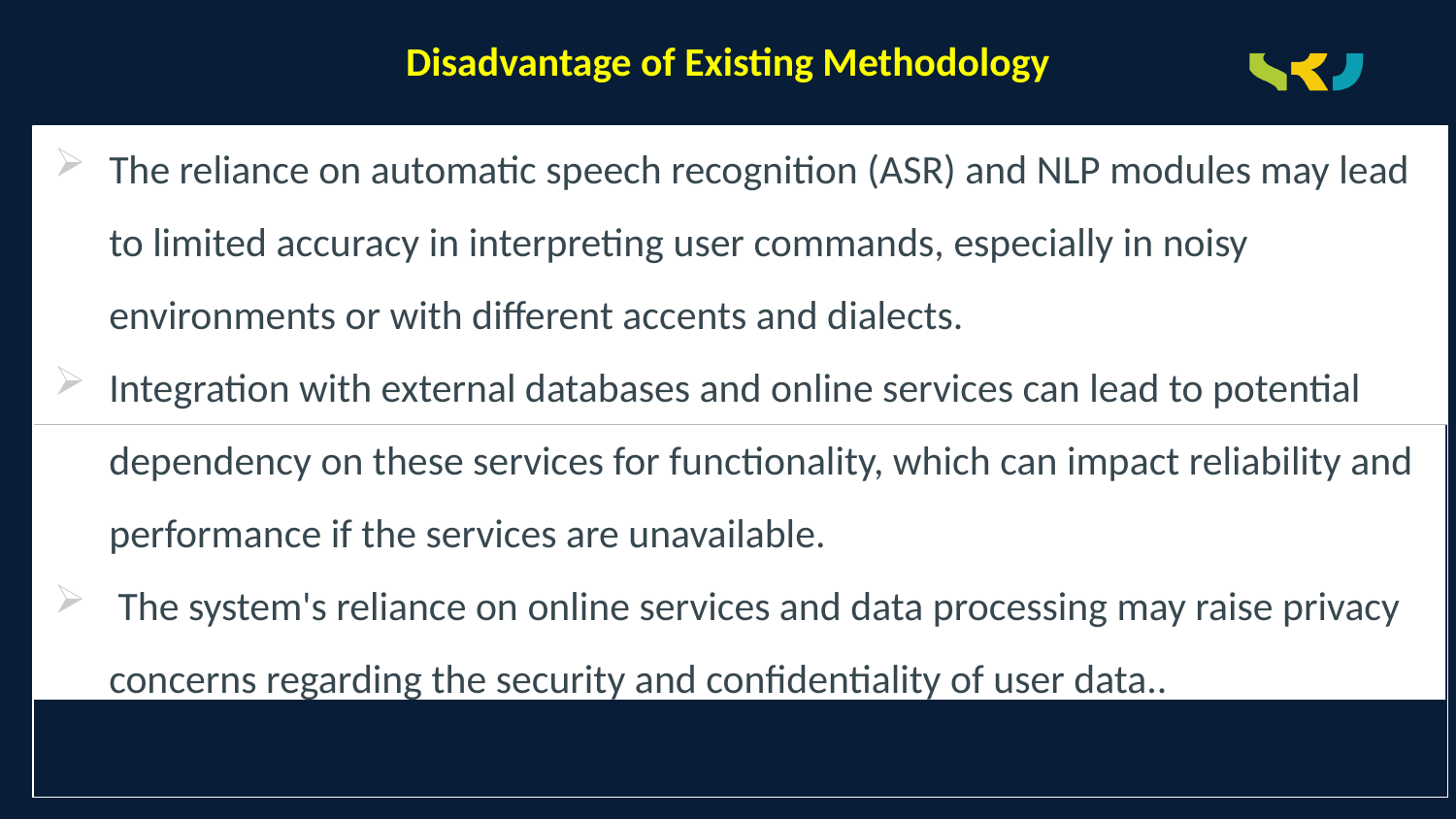

# Disadvantage of Existing Methodology
The reliance on automatic speech recognition (ASR) and NLP modules may lead to limited accuracy in interpreting user commands, especially in noisy environments or with different accents and dialects.
Integration with external databases and online services can lead to potential dependency on these services for functionality, which can impact reliability and performance if the services are unavailable.
 The system's reliance on online services and data processing may raise privacy concerns regarding the security and confidentiality of user data..